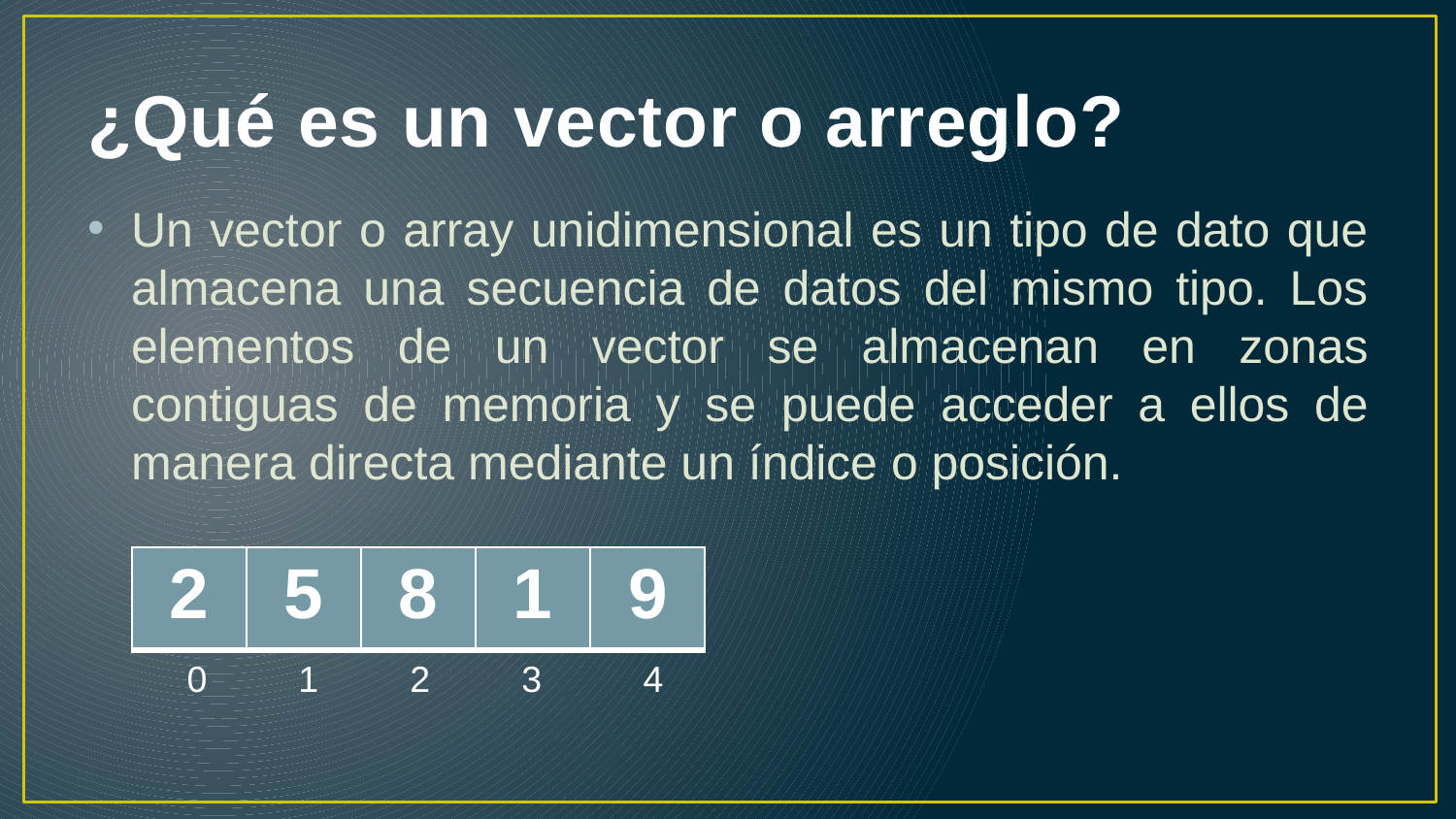

# ¿Qué es un vector o arreglo?
Un vector o array unidimensional es un tipo de dato que almacena una secuencia de datos del mismo tipo. Los elementos de un vector se almacenan en zonas contiguas de memoria y se puede acceder a ellos de manera directa mediante un índice o posición.
| 2 | 5 | 8 | 1 | 9 |
| --- | --- | --- | --- | --- |
    0         1         2         3          4